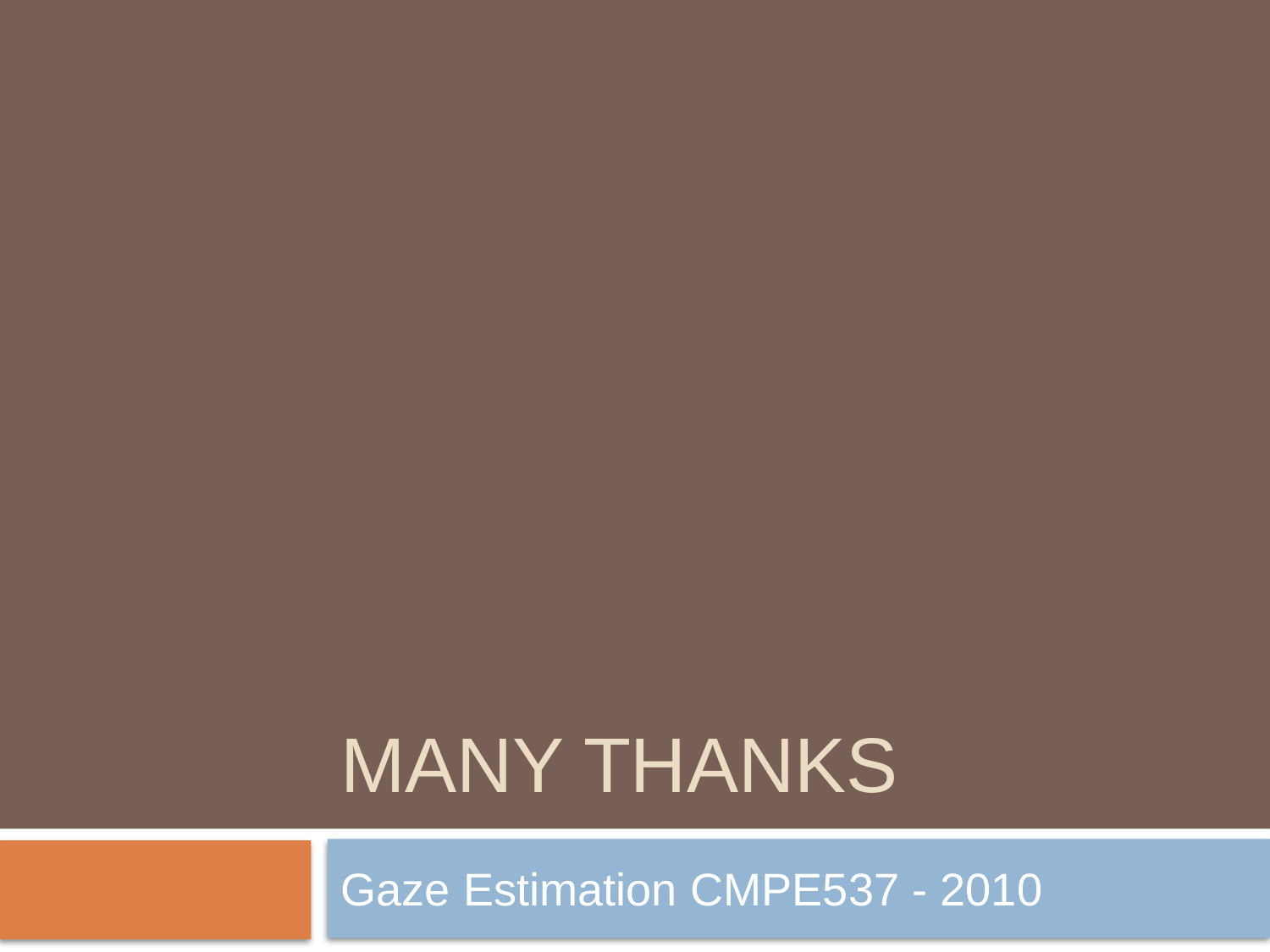

# MANY THANKS
Gaze Estimation CMPE537 - 2010